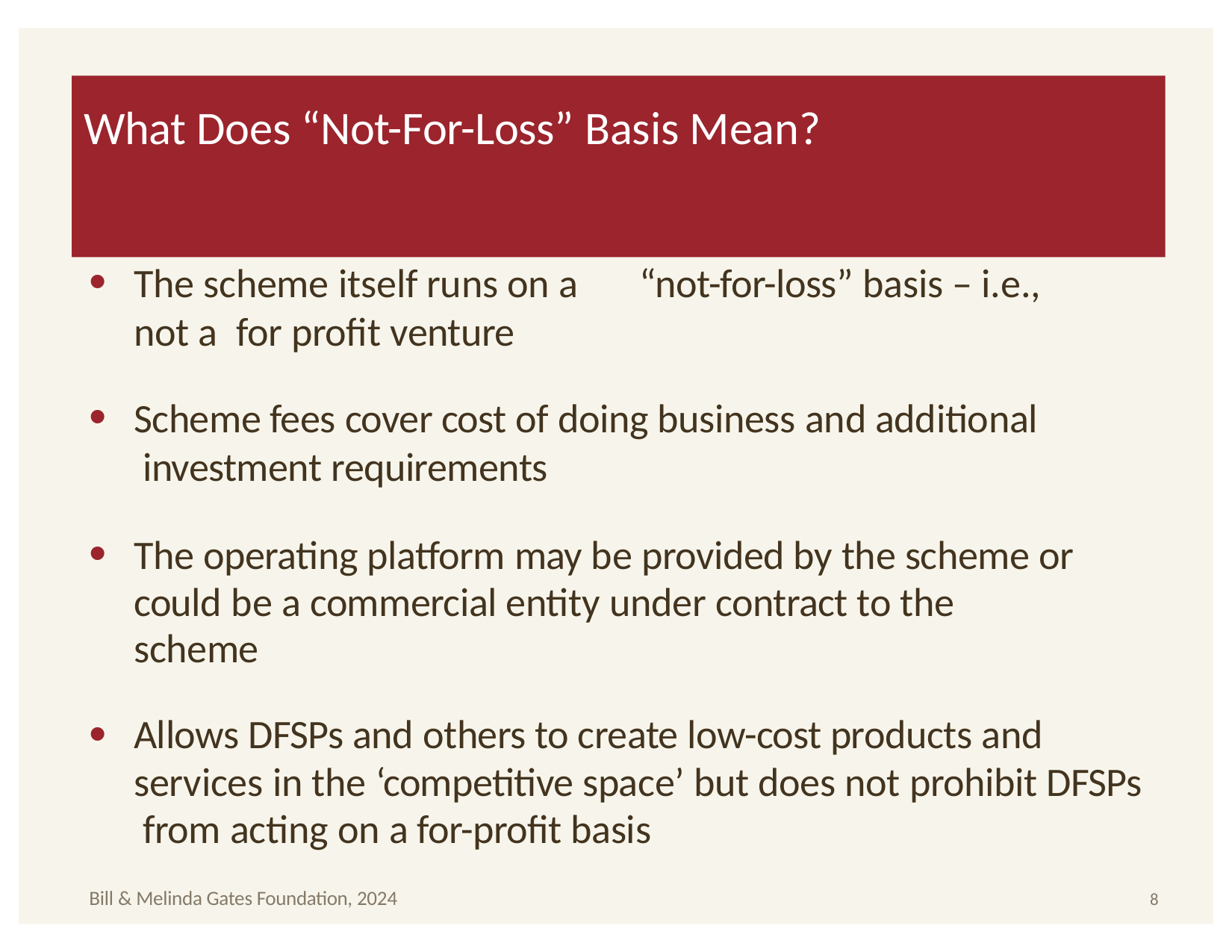

# What Does “Not-For-Loss” Basis Mean?
The scheme itself runs on a	“not-for-loss” basis – i.e., not a  for profit venture
Scheme fees cover cost of doing business and additional  investment requirements
The operating platform may be provided by the scheme or  could be a commercial entity under contract to the scheme
Allows DFSPs and others to create low-cost products and  services in the ‘competitive space’ but does not prohibit DFSPs  from acting on a for-profit basis
8
Bill & Melinda Gates Foundation, 2024